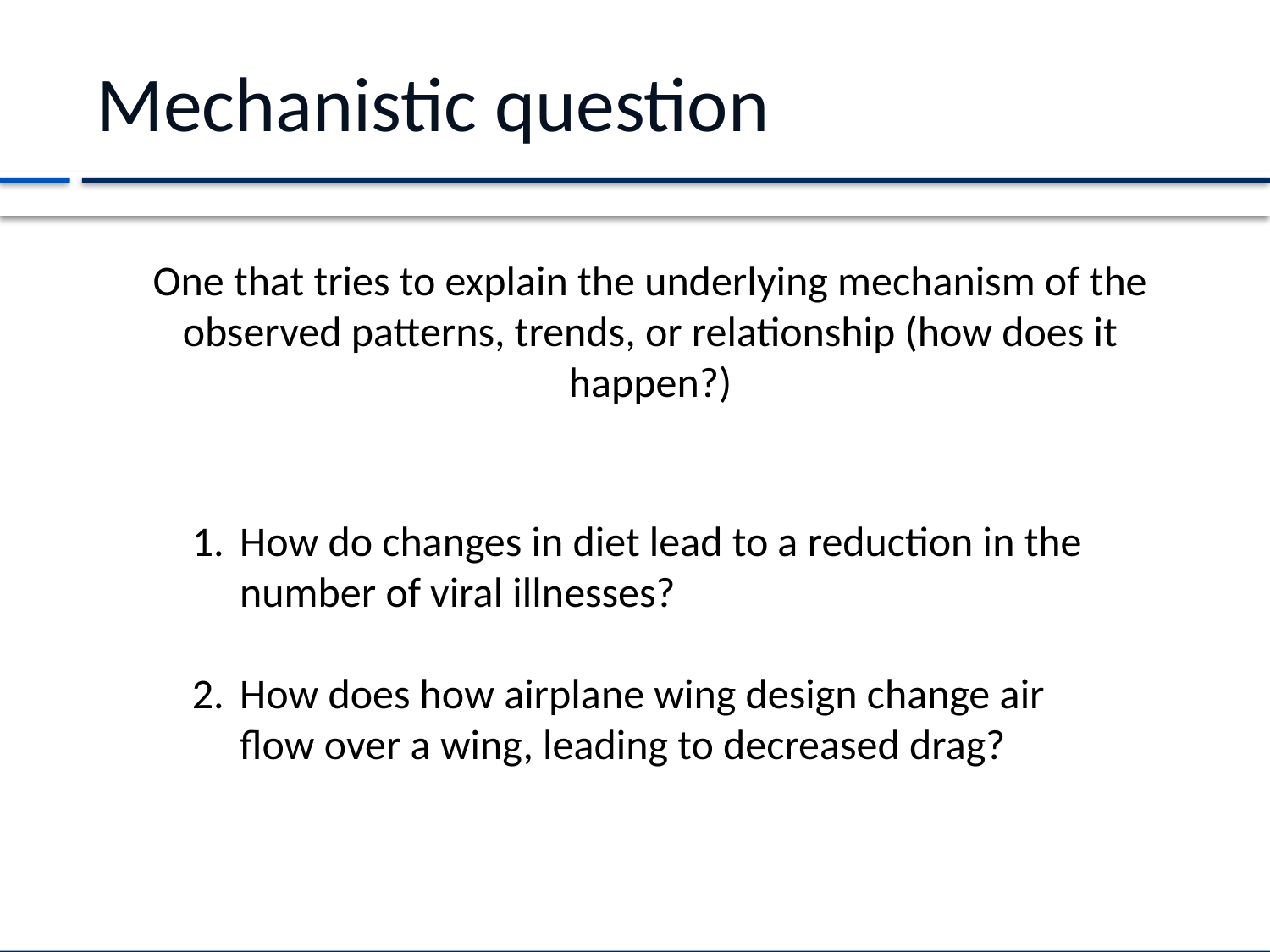

# Mechanistic question
One that tries to explain the underlying mechanism of the observed patterns, trends, or relationship (how does it happen?)
How do changes in diet lead to a reduction in the number of viral illnesses?
How does how airplane wing design change air flow over a wing, leading to decreased drag?